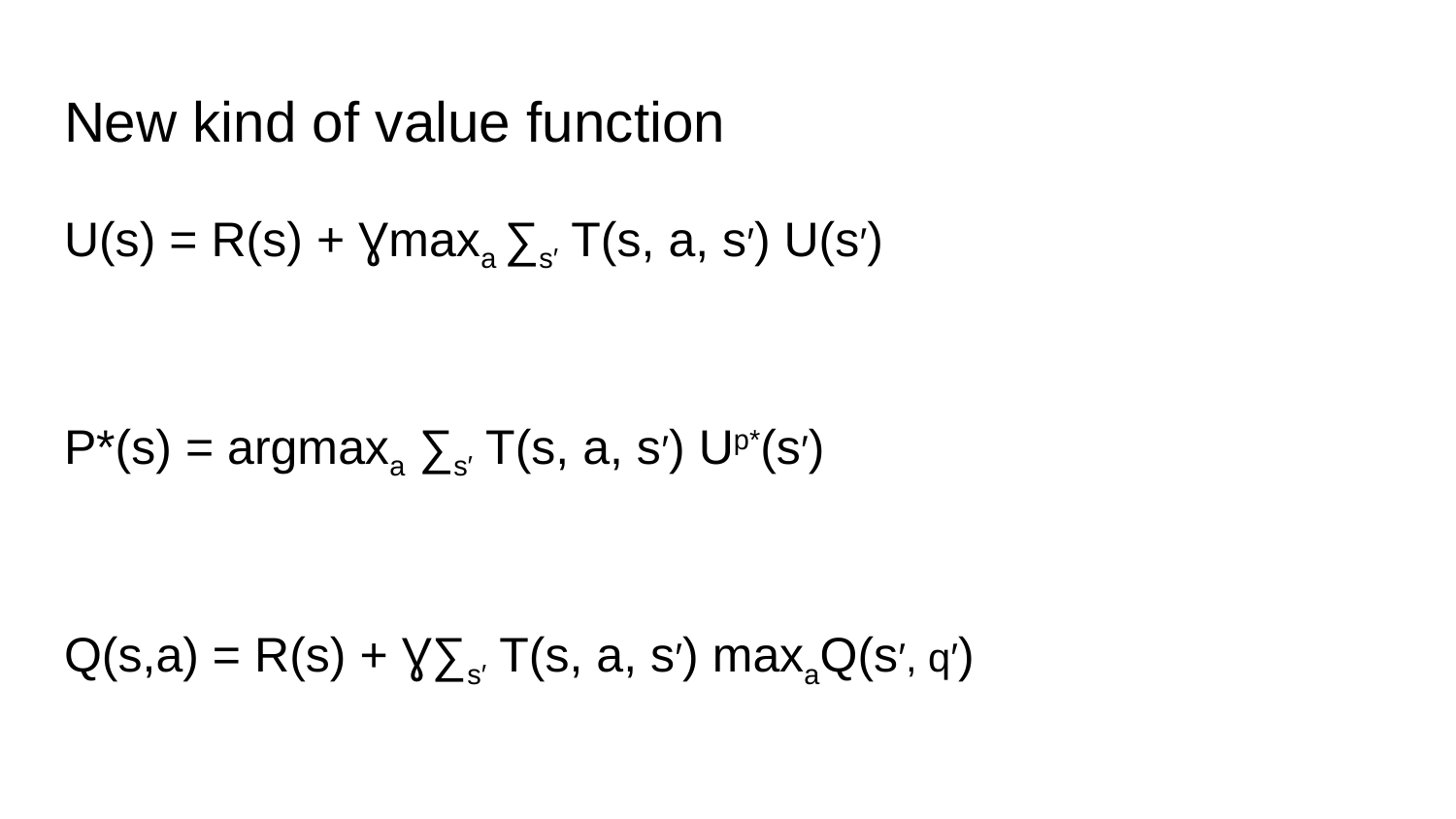

# New kind of value function
U(s) = R(s) + Ɣmaxa ∑s′ T(s, a, s′) U(s′)

P*(s) = argmaxa ∑s′ T(s, a, s′) Up*(s′)

Q(s,a) = R(s) + Ɣ∑s′ T(s, a, s′) maxaQ(s′, q′)